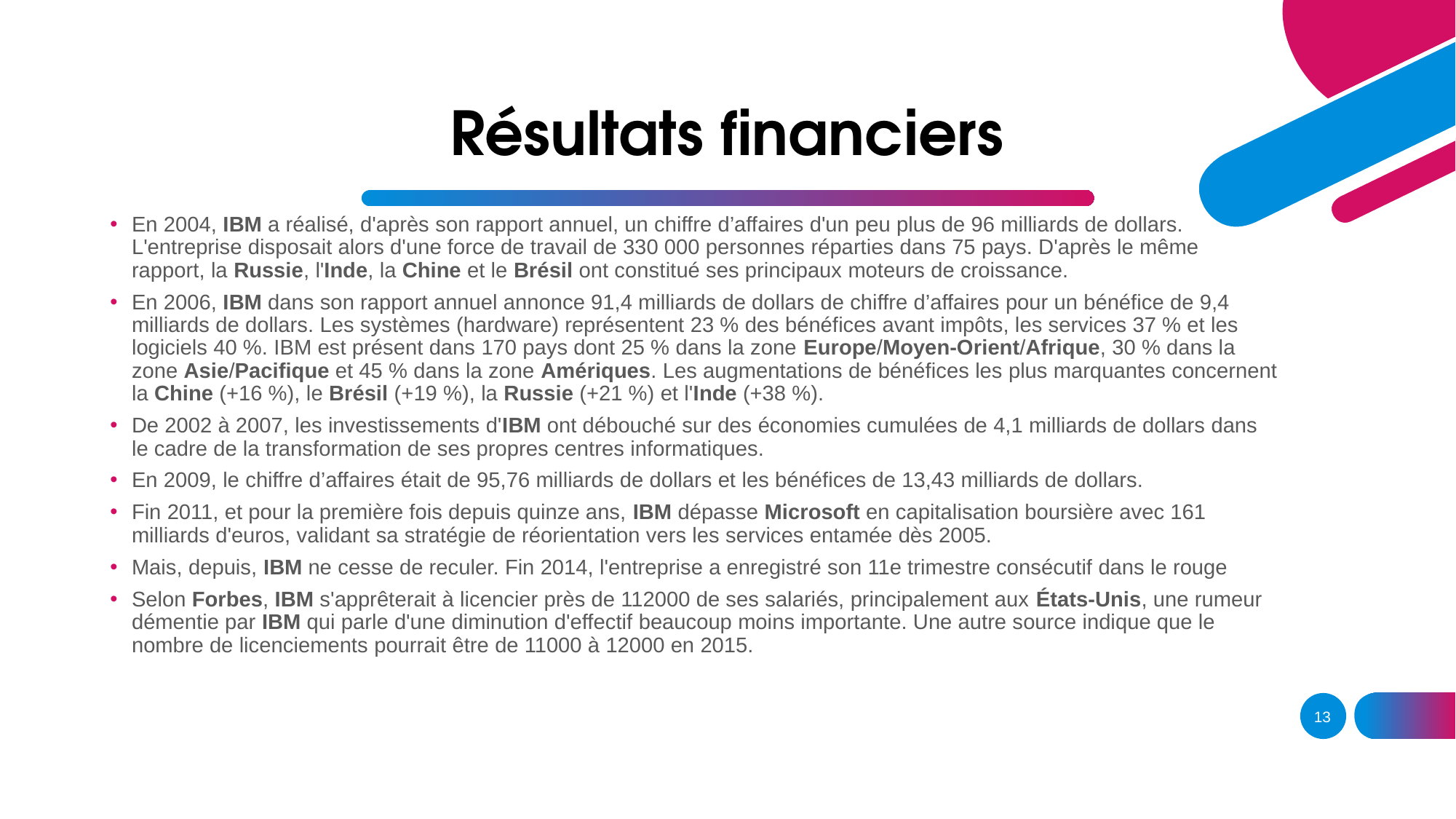

# Résultats financiers
En 2004, IBM a réalisé, d'après son rapport annuel, un chiffre d’affaires d'un peu plus de 96 milliards de dollars. L'entreprise disposait alors d'une force de travail de 330 000 personnes réparties dans 75 pays. D'après le même rapport, la Russie, l'Inde, la Chine et le Brésil ont constitué ses principaux moteurs de croissance.
En 2006, IBM dans son rapport annuel annonce 91,4 milliards de dollars de chiffre d’affaires pour un bénéfice de 9,4 milliards de dollars. Les systèmes (hardware) représentent 23 % des bénéfices avant impôts, les services 37 % et les logiciels 40 %. IBM est présent dans 170 pays dont 25 % dans la zone Europe/Moyen-Orient/Afrique, 30 % dans la zone Asie/Pacifique et 45 % dans la zone Amériques. Les augmentations de bénéfices les plus marquantes concernent la Chine (+16 %), le Brésil (+19 %), la Russie (+21 %) et l'Inde (+38 %).
De 2002 à 2007, les investissements d'IBM ont débouché sur des économies cumulées de 4,1 milliards de dollars dans le cadre de la transformation de ses propres centres informatiques.
En 2009, le chiffre d’affaires était de 95,76 milliards de dollars et les bénéfices de 13,43 milliards de dollars.
Fin 2011, et pour la première fois depuis quinze ans, IBM dépasse Microsoft en capitalisation boursière avec 161 milliards d'euros, validant sa stratégie de réorientation vers les services entamée dès 2005.
Mais, depuis, IBM ne cesse de reculer. Fin 2014, l'entreprise a enregistré son 11e trimestre consécutif dans le rouge
Selon Forbes, IBM s'apprêterait à licencier près de 112000 de ses salariés, principalement aux États-Unis, une rumeur démentie par IBM qui parle d'une diminution d'effectif beaucoup moins importante. Une autre source indique que le nombre de licenciements pourrait être de 11000 à 12000 en 2015.
13